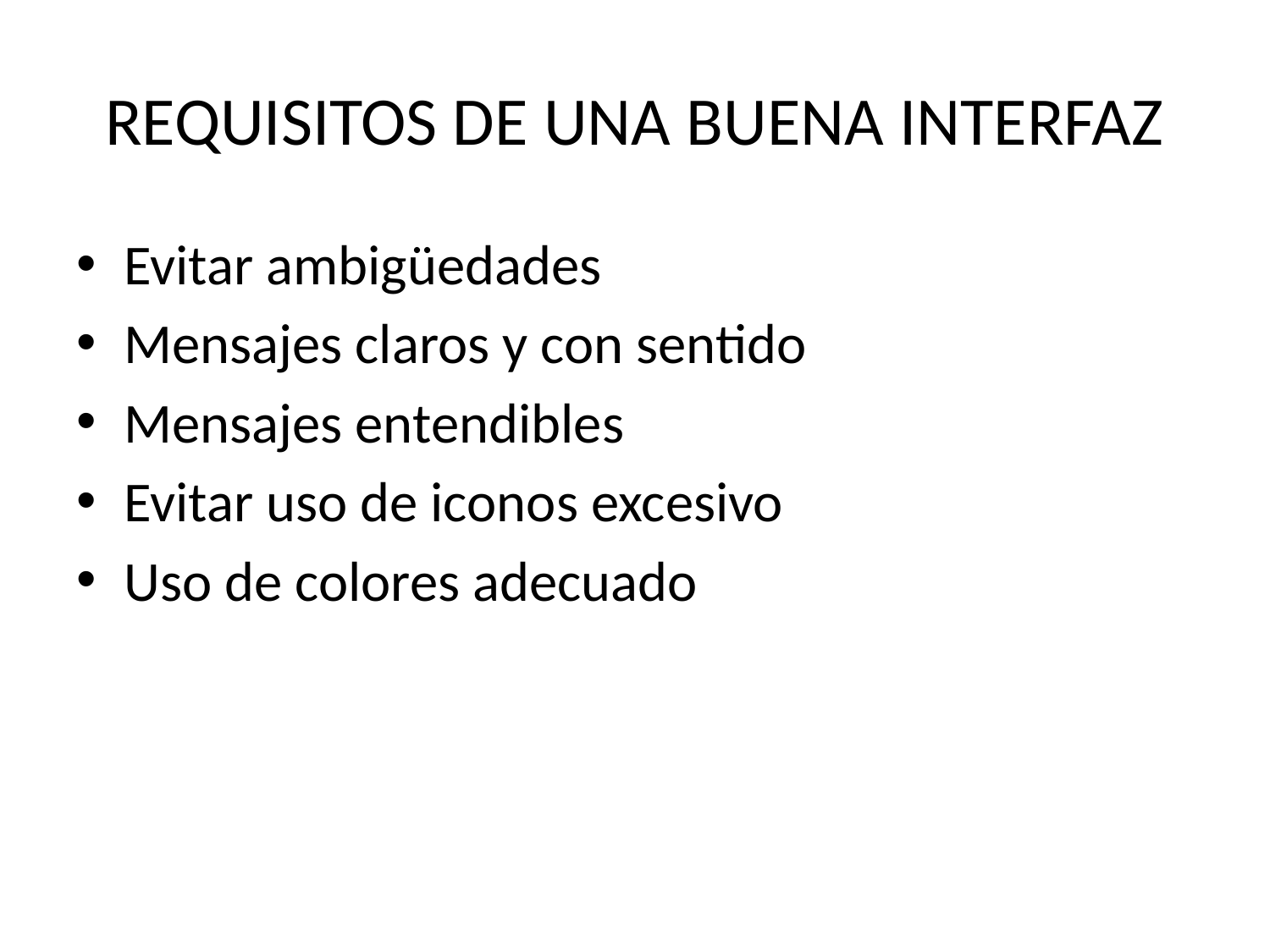

# REQUISITOS DE UNA BUENA INTERFAZ
Evitar ambigüedades
Mensajes claros y con sentido
Mensajes entendibles
Evitar uso de iconos excesivo
Uso de colores adecuado